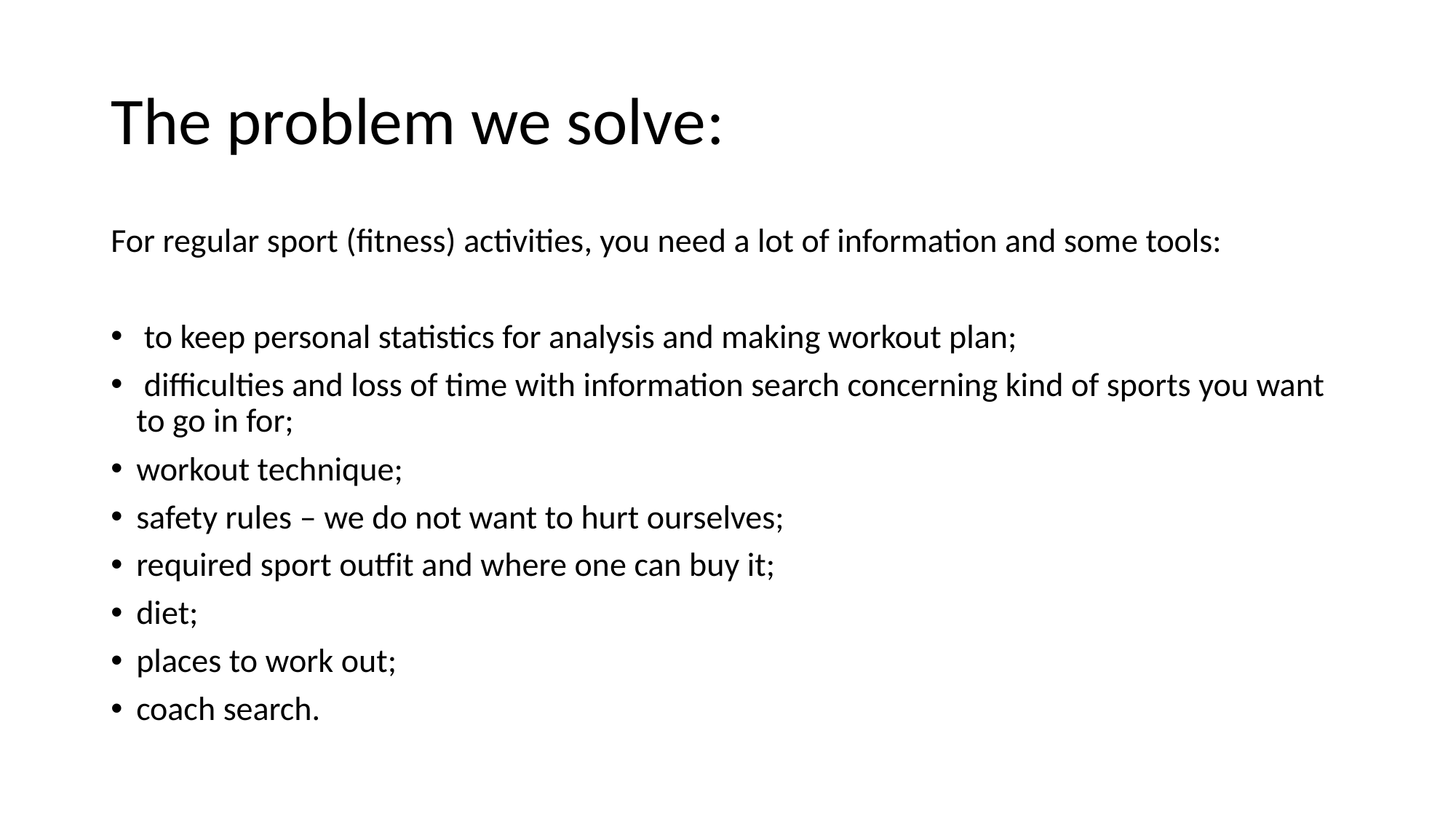

# The problem we solve:
For regular sport (fitness) activities, you need a lot of information and some tools:

 to keep personal statistics for analysis and making workout plan;
 difficulties and loss of time with information search concerning kind of sports you want to go in for;
workout technique;
safety rules – we do not want to hurt ourselves;
required sport outfit and where one can buy it;
diet;
places to work out;
coach search.